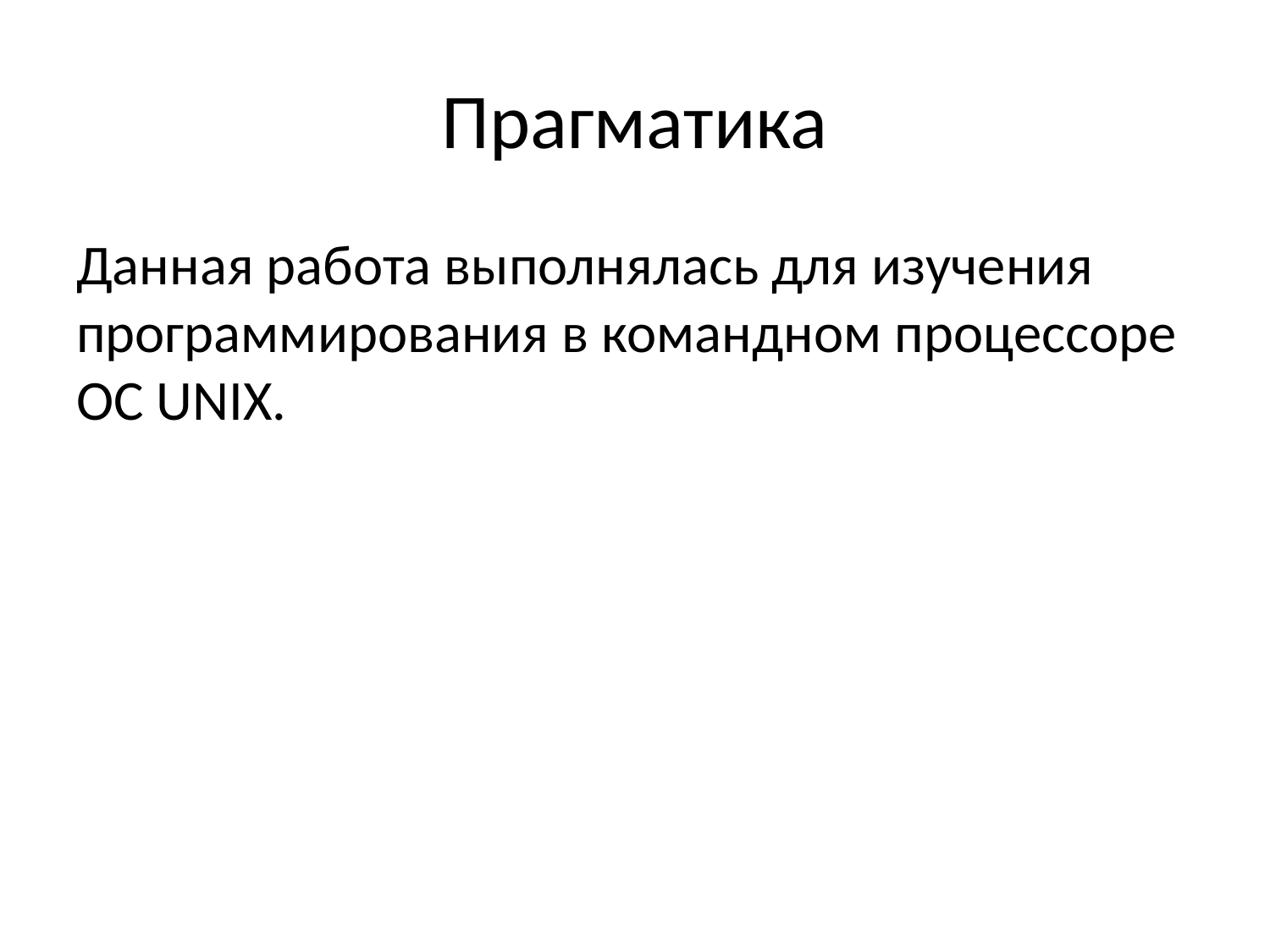

# Прагматика
Данная работа выполнялась для изучения программирования в командном процессоре OC UNIX.